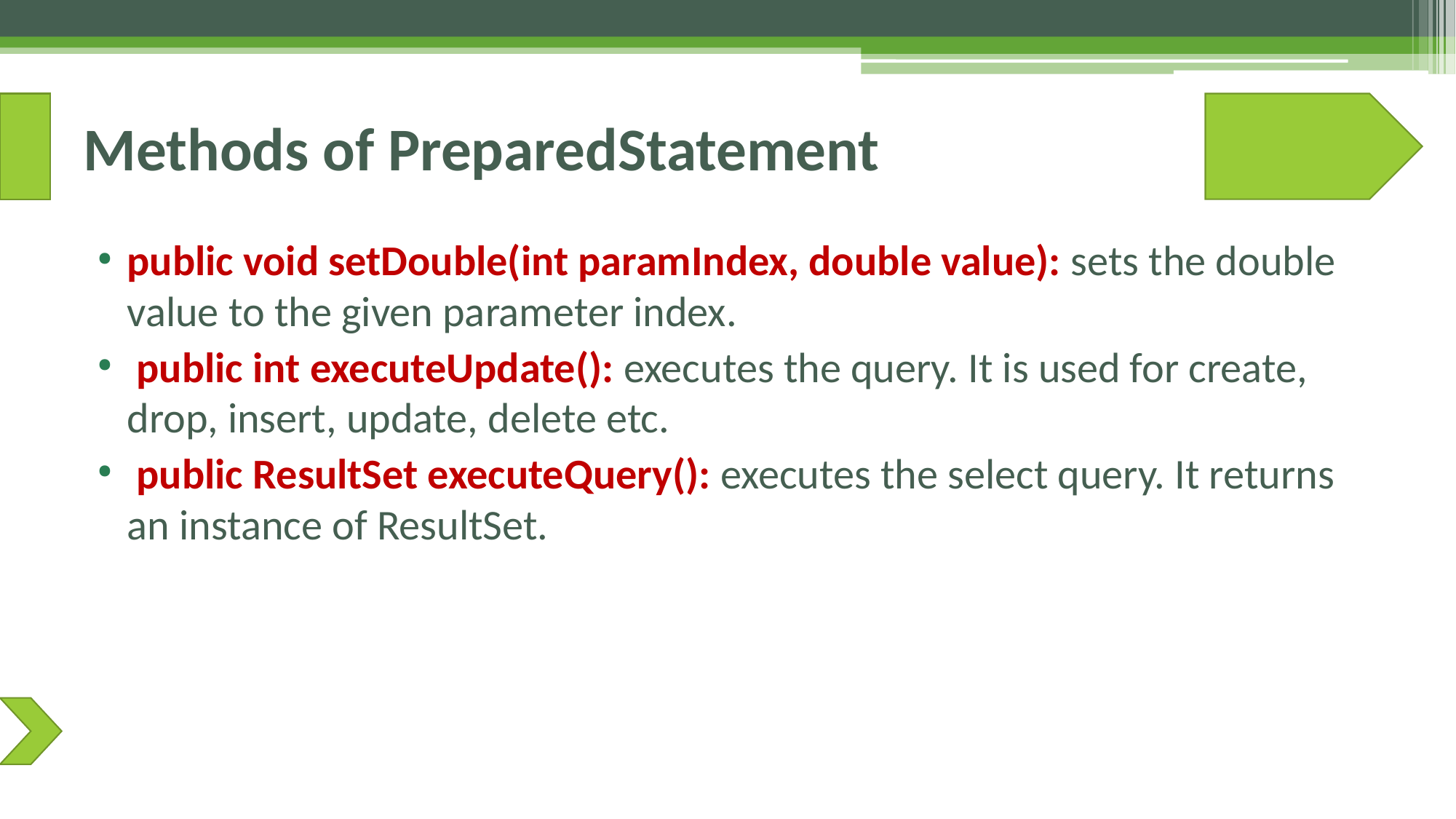

# Methods of PreparedStatement
public void setDouble(int paramIndex, double value): sets the double value to the given parameter index.
 public int executeUpdate(): executes the query. It is used for create, drop, insert, update, delete etc.
 public ResultSet executeQuery(): executes the select query. It returns an instance of ResultSet.